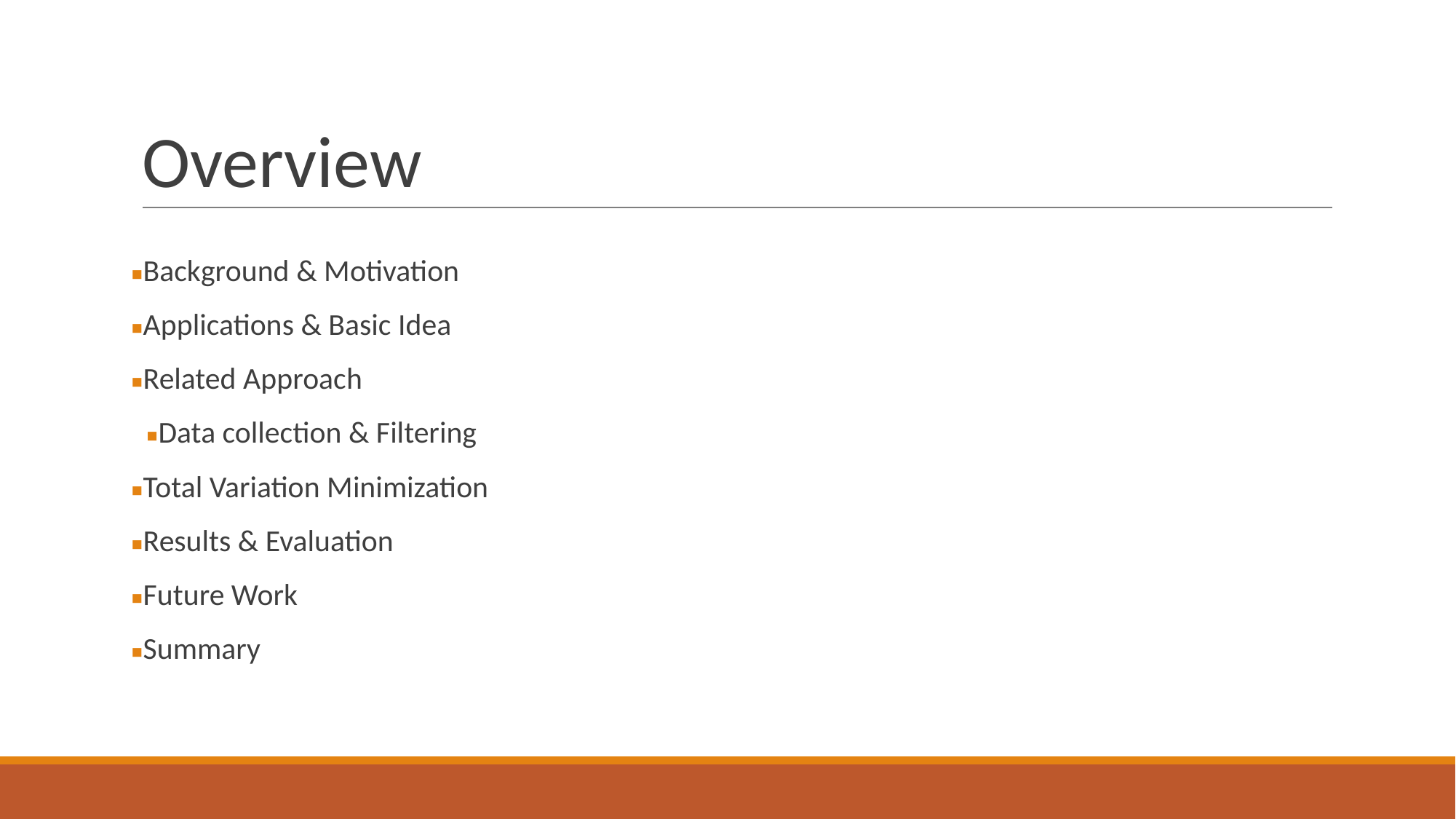

# Overview
Background & Motivation
Applications & Basic Idea
Related Approach
Data collection & Filtering
Total Variation Minimization
Results & Evaluation
Future Work
Summary